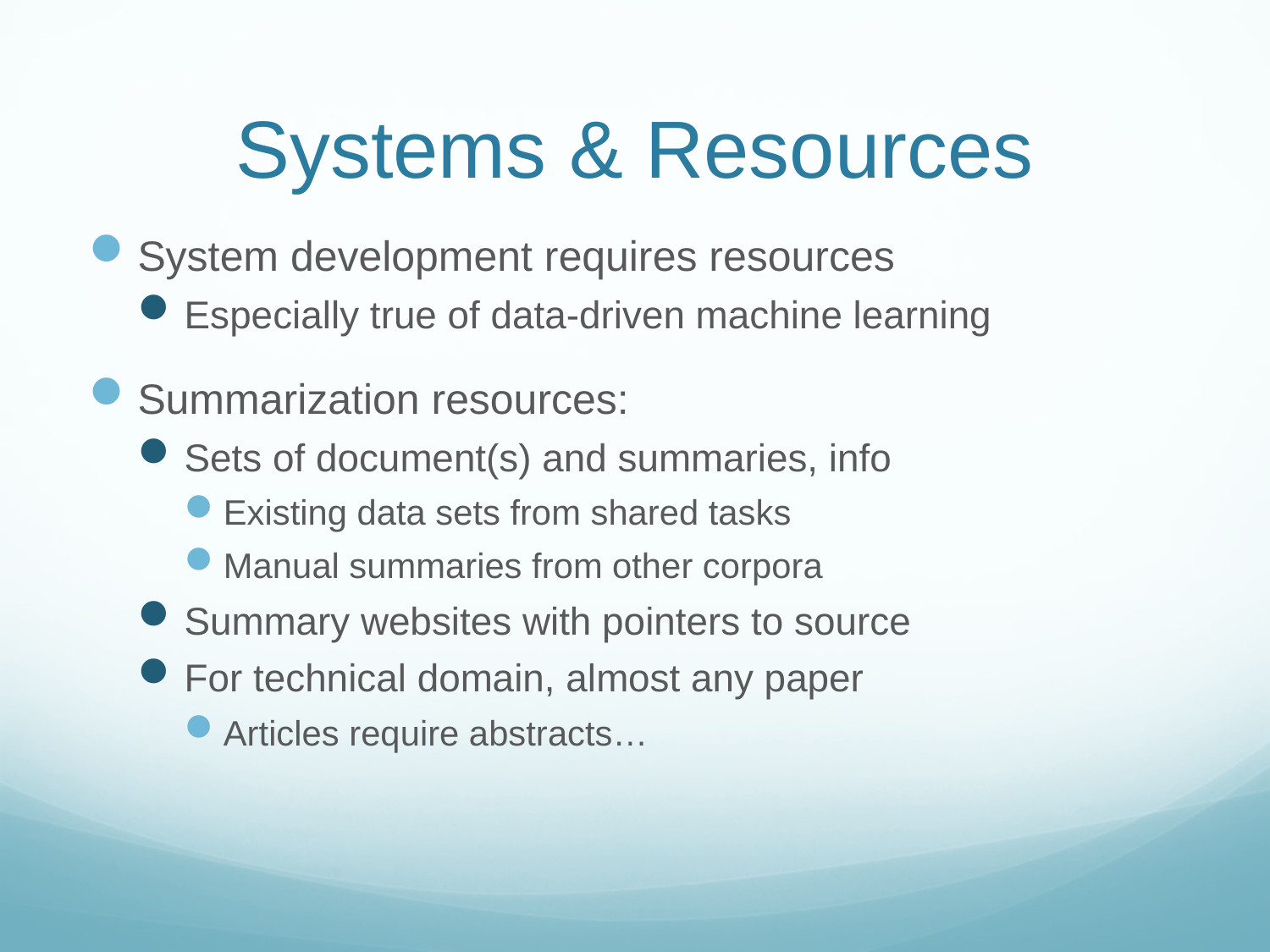

# Systems & Resources
System development requires resources
Especially true of data-driven machine learning
Summarization resources:
Sets of document(s) and summaries, info
Existing data sets from shared tasks
Manual summaries from other corpora
Summary websites with pointers to source
For technical domain, almost any paper
Articles require abstracts…